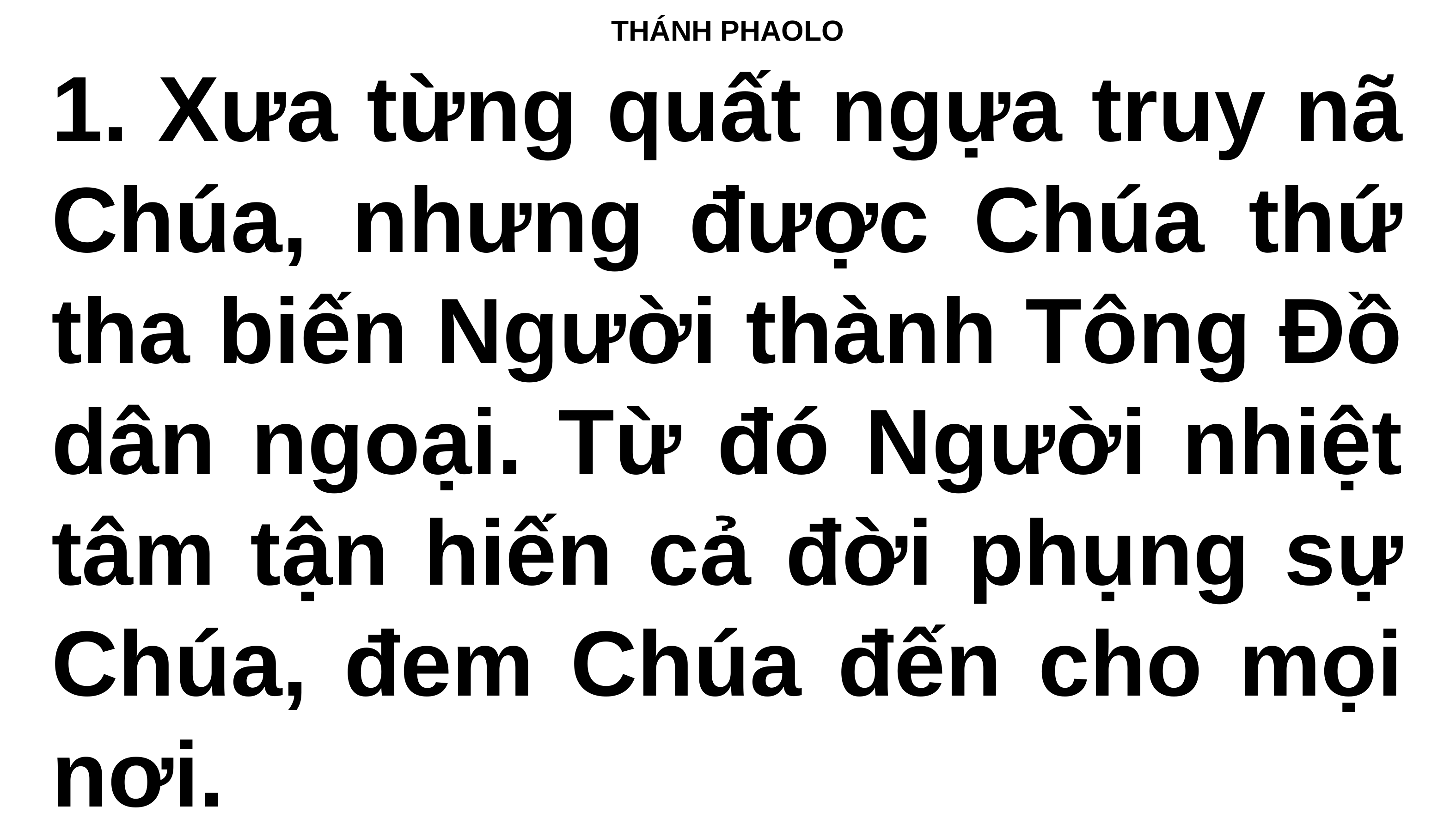

# THÁNH PHAOLO
1. Xưa từng quất ngựa truy nã Chúa, nhưng được Chúa thứ tha biến Người thành Tông Đồ dân ngoại. Từ đó Người nhiệt tâm tận hiến cả đời phụng sự Chúa, đem Chúa đến cho mọi nơi.